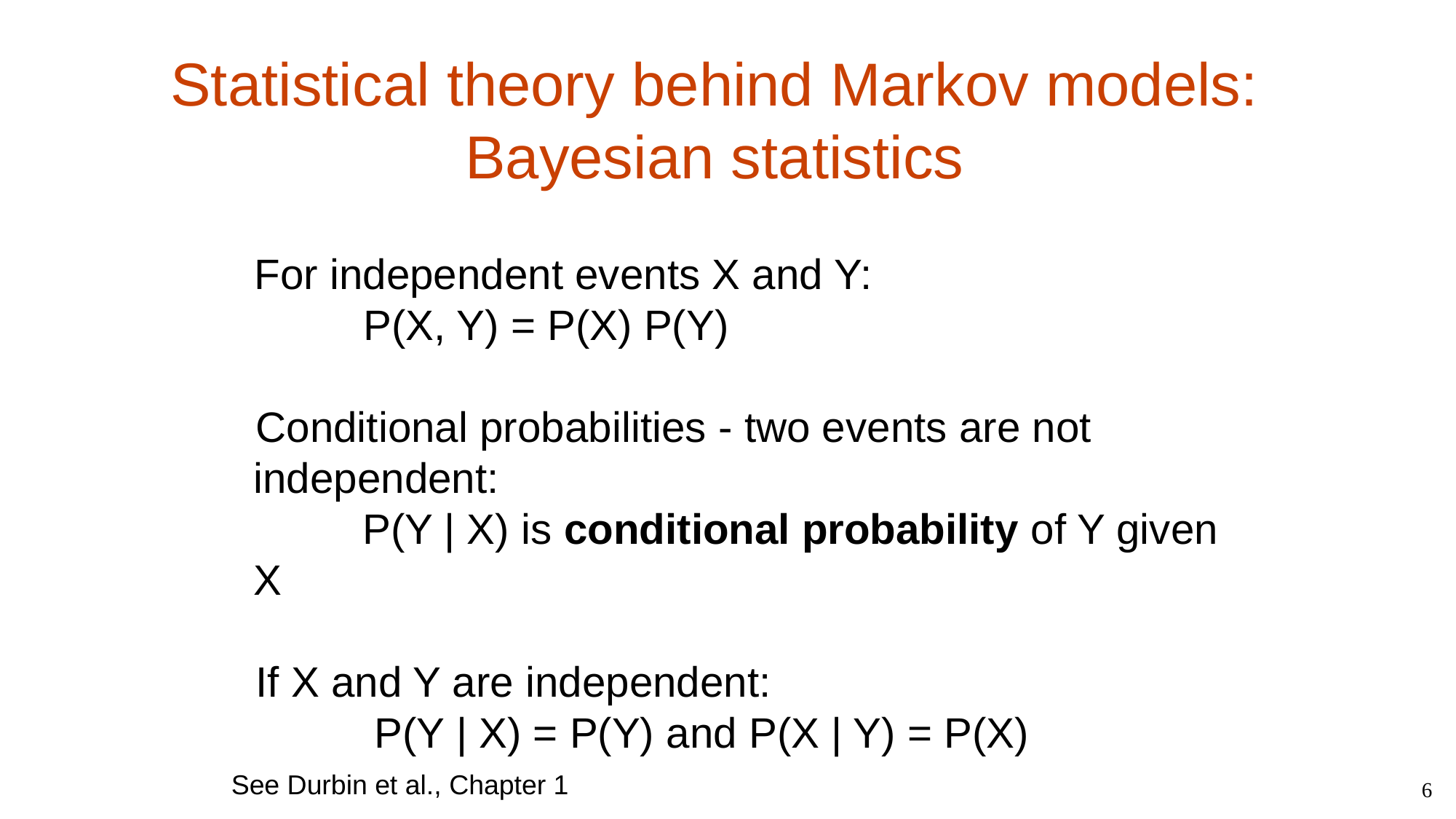

Statistical theory behind Markov models: Bayesian statistics

For independent events X and Y:
 	P(X, Y) = P(X) P(Y)

Conditional probabilities - two events are not independent:
	P(Y | X) is conditional probability of Y given X

If X and Y are independent:
	 P(Y | X) = P(Y) and P(X | Y) = P(X)

See Durbin et al., Chapter 1
6